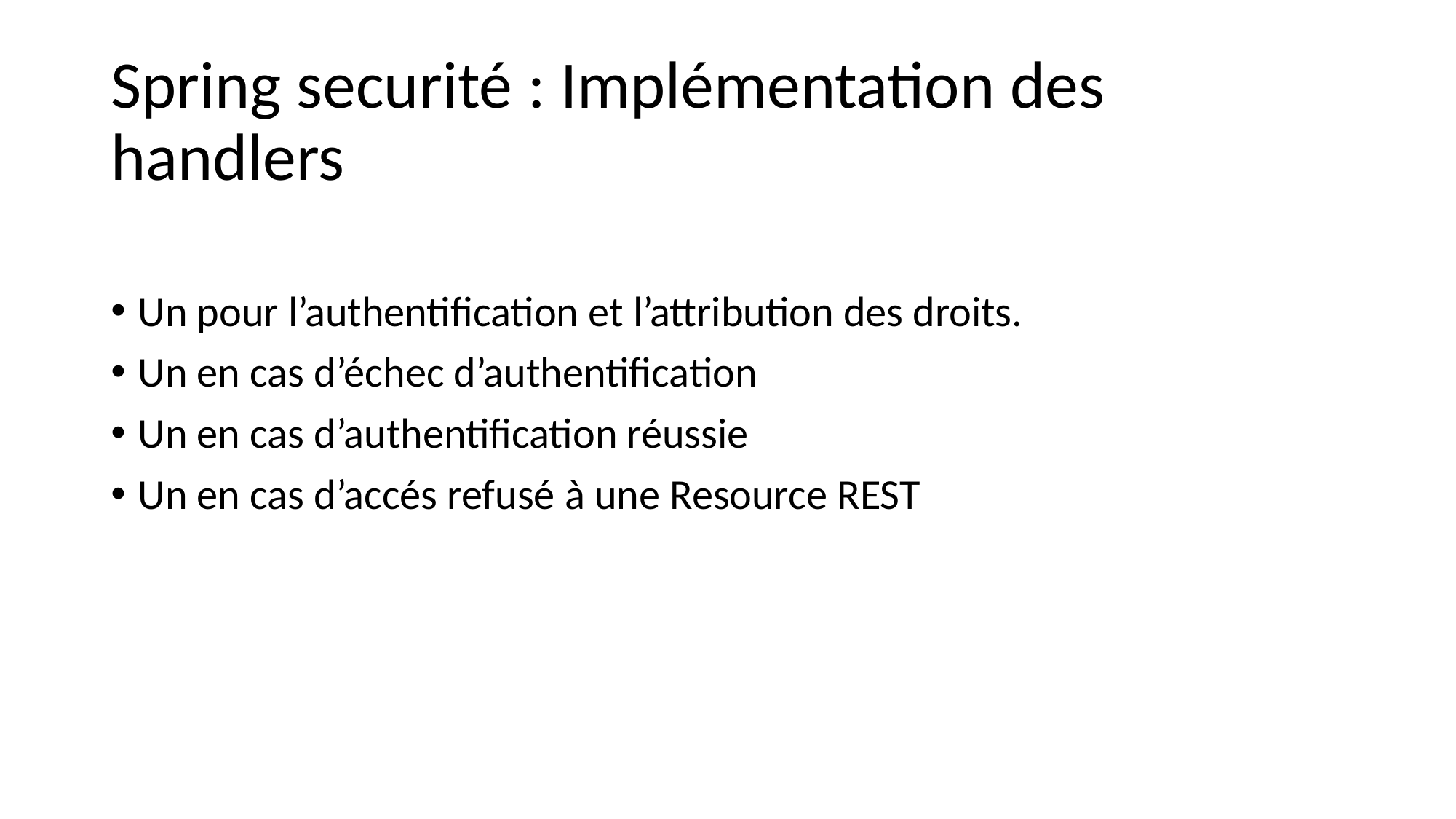

# Spring securité : Implémentation des handlers

Un pour l’authentification et l’attribution des droits.
Un en cas d’échec d’authentification
Un en cas d’authentification réussie
Un en cas d’accés refusé à une Resource REST